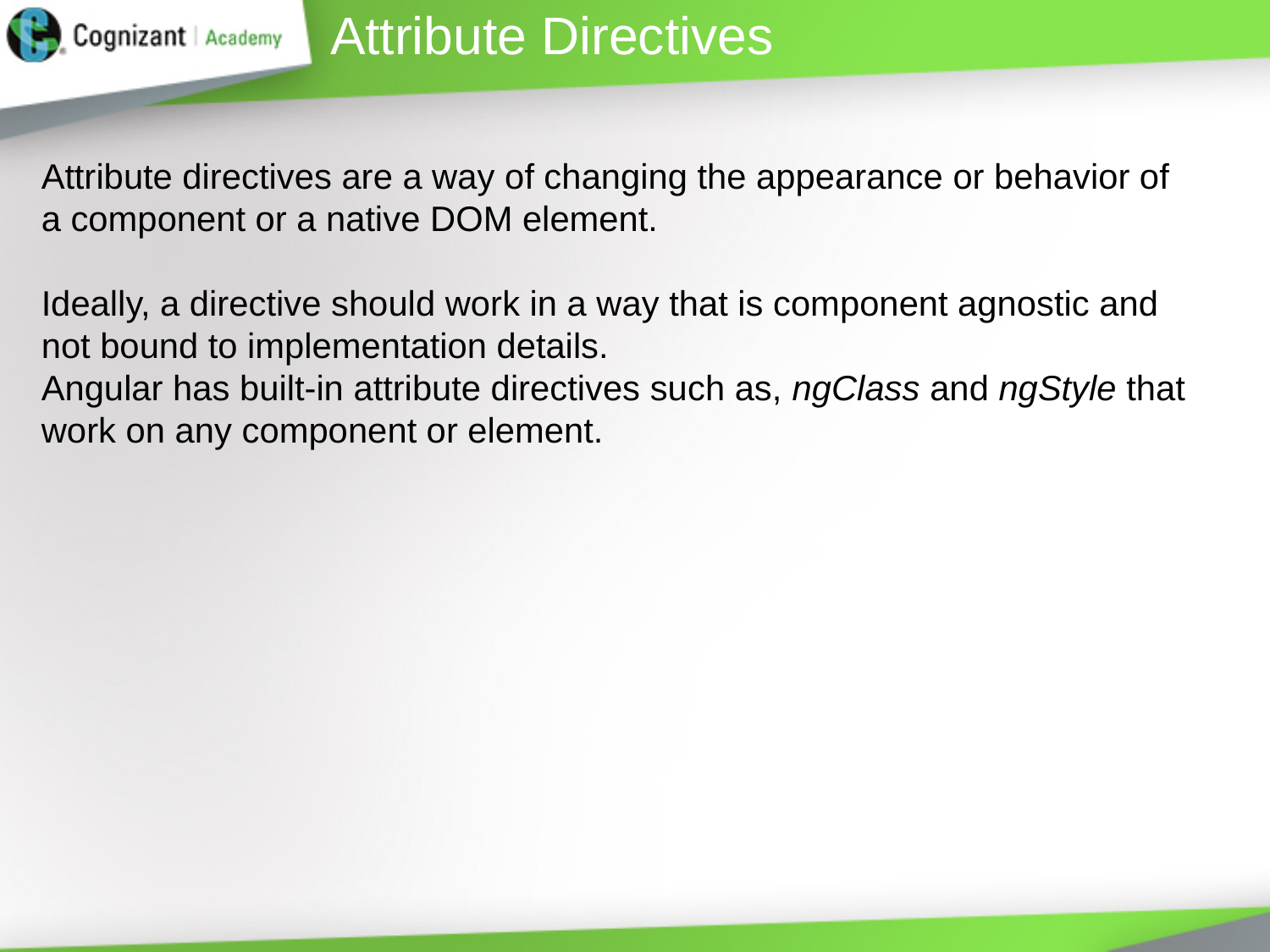

# Attribute Directives
Attribute directives are a way of changing the appearance or behavior of a component or a native DOM element.

Ideally, a directive should work in a way that is component agnostic and not bound to implementation details.
Angular has built-in attribute directives such as, ngClass and ngStyle that work on any component or element.